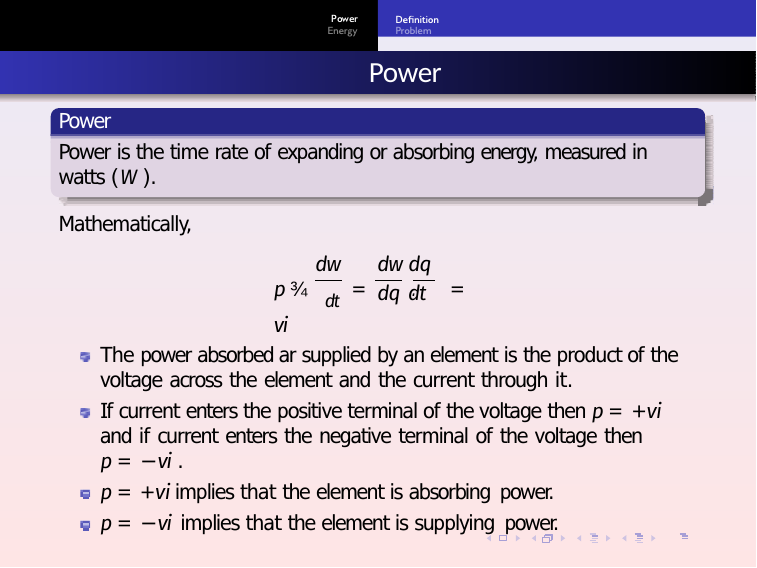

Definition  Problem
Power  Energy
Power

Power
Power is the time rate of expanding or absorbing energy, measured in  watts (W ).

Mathematically,

dw	dw dq
p ¾   dt  =	.	= vi
dq dt

The power absorbed ar supplied by an element is the product of the  voltage across the element and the current through it.
If current enters the positive terminal of the voltage then p = +vi  and if current enters the negative terminal of the voltage then
p = −vi .
p = +vi implies that the element is absorbing power.
p = −vi  implies that the element is supplying power.